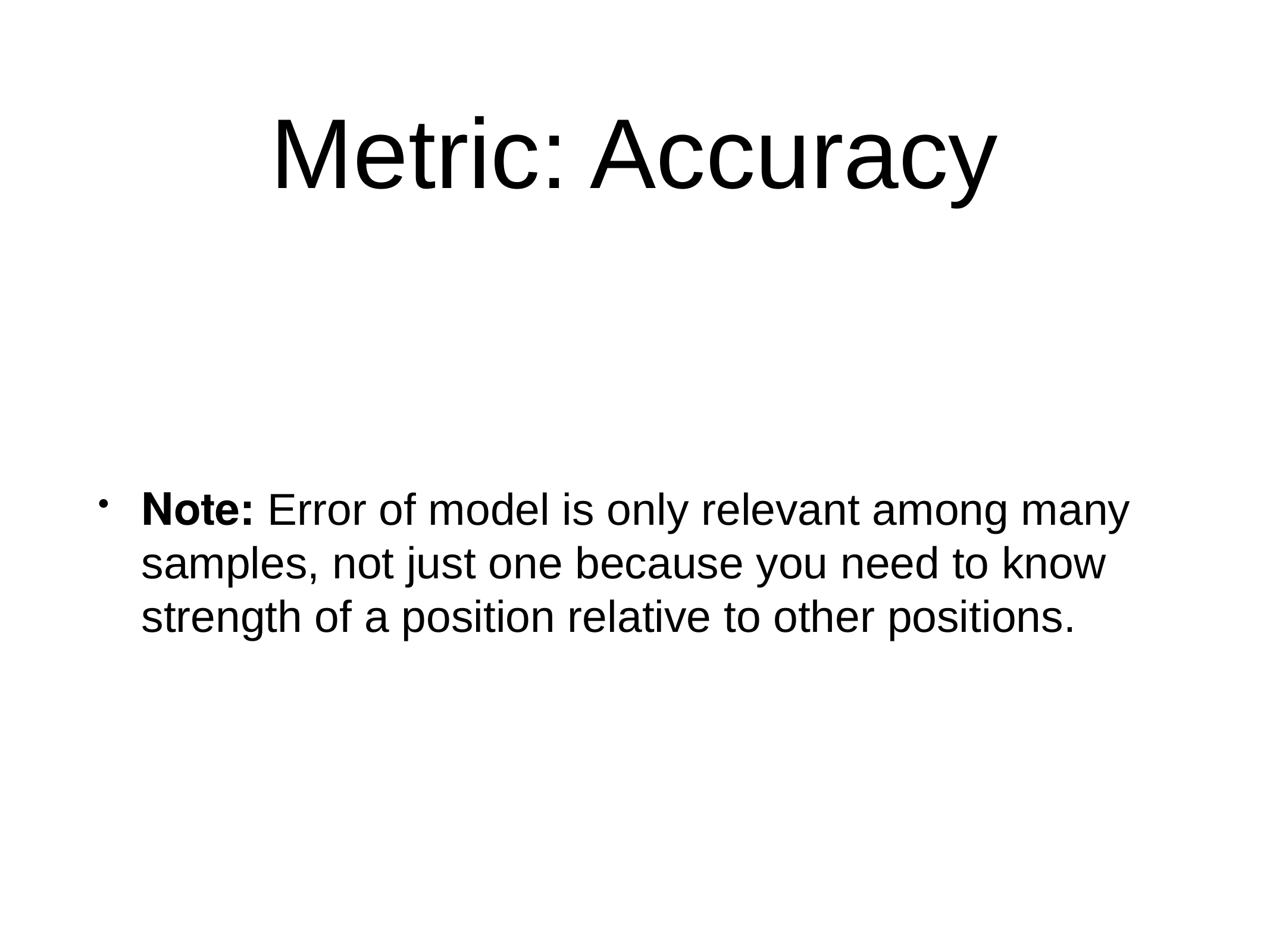

# Metric: Accuracy
Note: Error of model is only relevant among many samples, not just one because you need to know strength of a position relative to other positions.